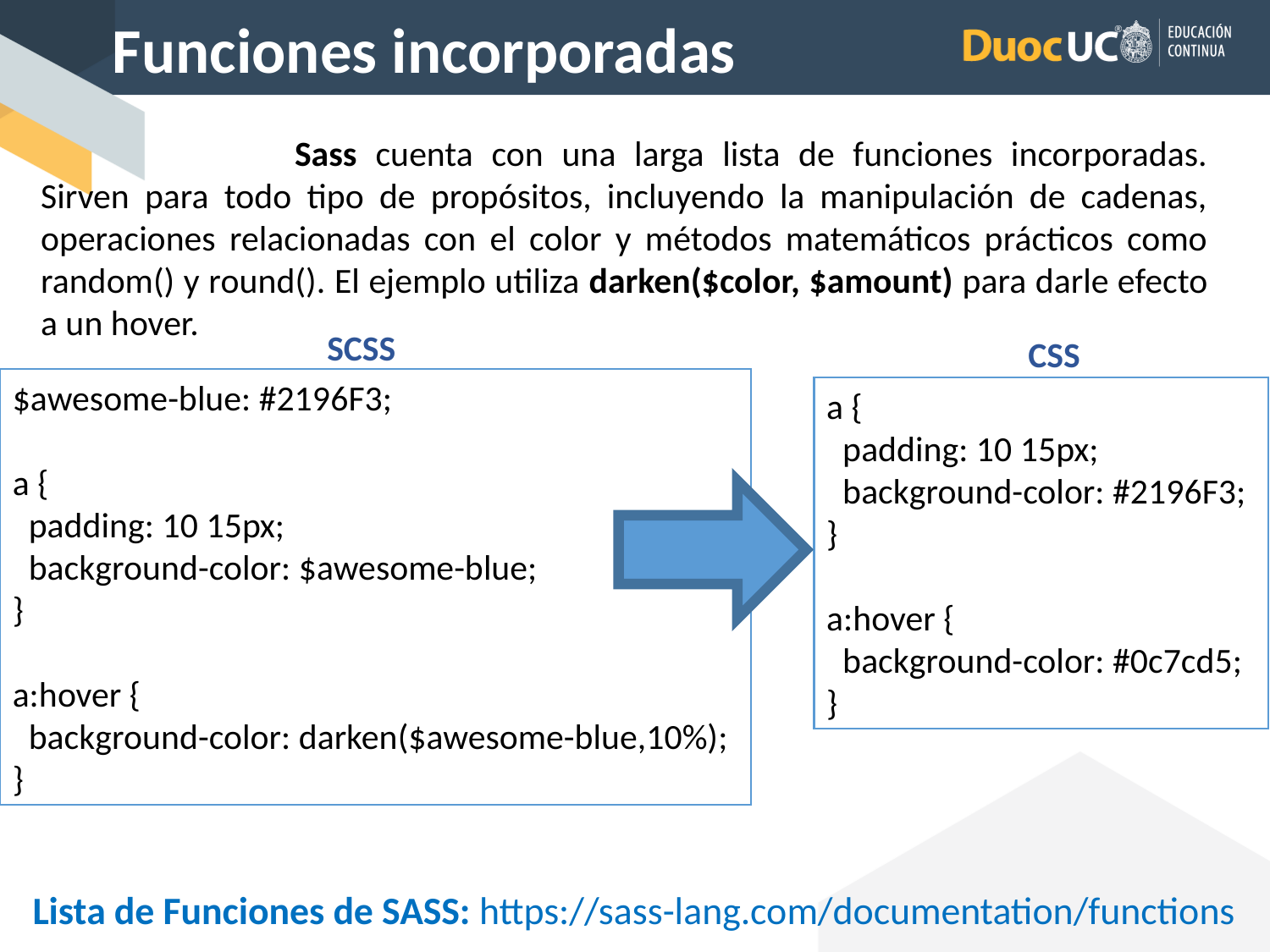

Funciones incorporadas
		Sass cuenta con una larga lista de funciones incorporadas. Sirven para todo tipo de propósitos, incluyendo la manipulación de cadenas, operaciones relacionadas con el color y métodos matemáticos prácticos como random() y round(). El ejemplo utiliza darken($color, $amount) para darle efecto a un hover.
SCSS
$awesome-blue: #2196F3;

a {
  padding: 10 15px;
  background-color: $awesome-blue;
}

a:hover {
  background-color: darken($awesome-blue,10%);
}
CSS
a {
  padding: 10 15px;
  background-color: #2196F3;
}

a:hover {
  background-color: #0c7cd5;
}

Lista de Funciones de SASS: https://sass-lang.com/documentation/functions